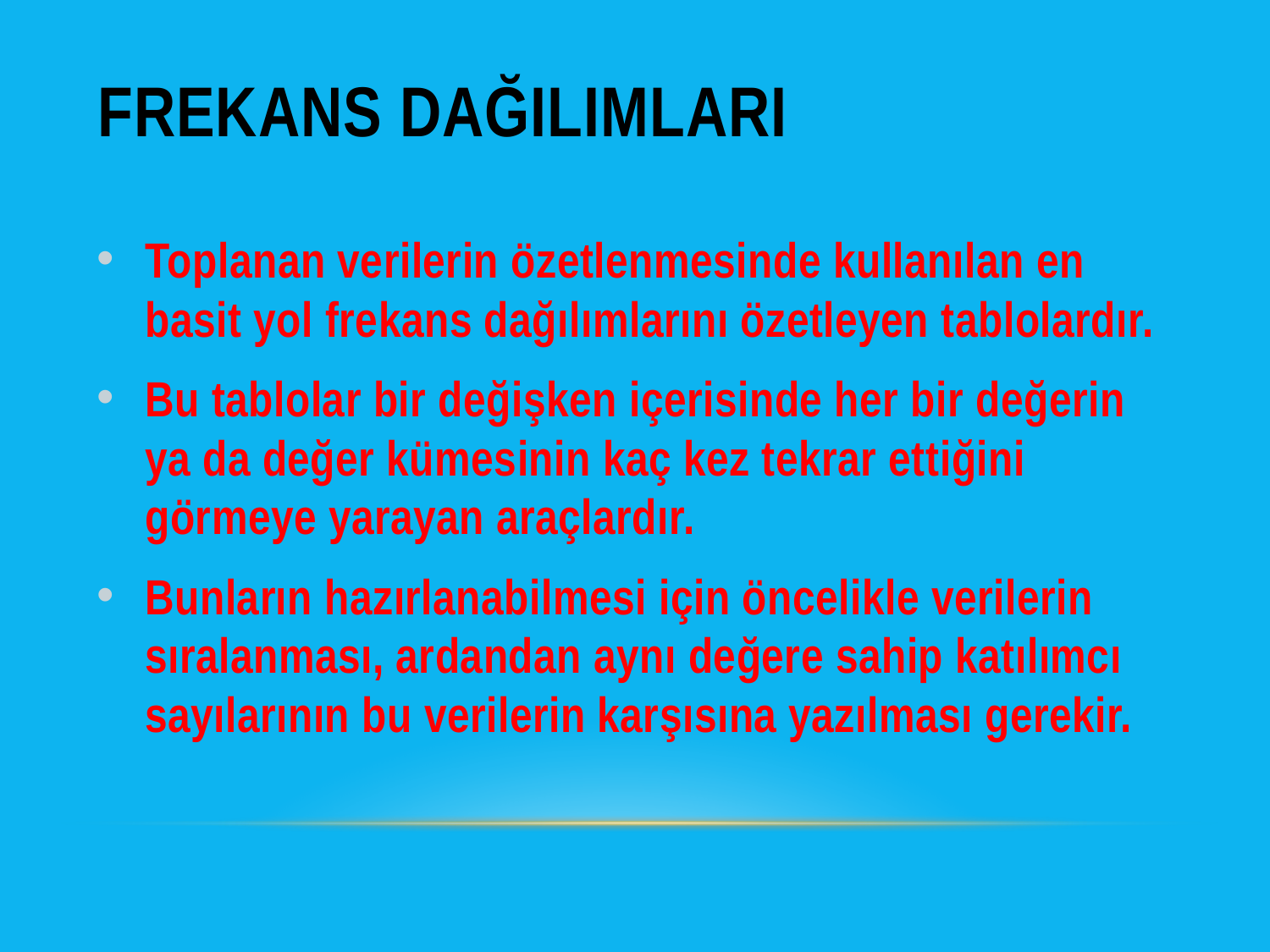

# Frekans DağIlImlarI
Toplanan verilerin özetlenmesinde kullanılan en basit yol frekans dağılımlarını özetleyen tablolardır.
Bu tablolar bir değişken içerisinde her bir değerin ya da değer kümesinin kaç kez tekrar ettiğini görmeye yarayan araçlardır.
Bunların hazırlanabilmesi için öncelikle verilerin sıralanması, ardandan aynı değere sahip katılımcı sayılarının bu verilerin karşısına yazılması gerekir.